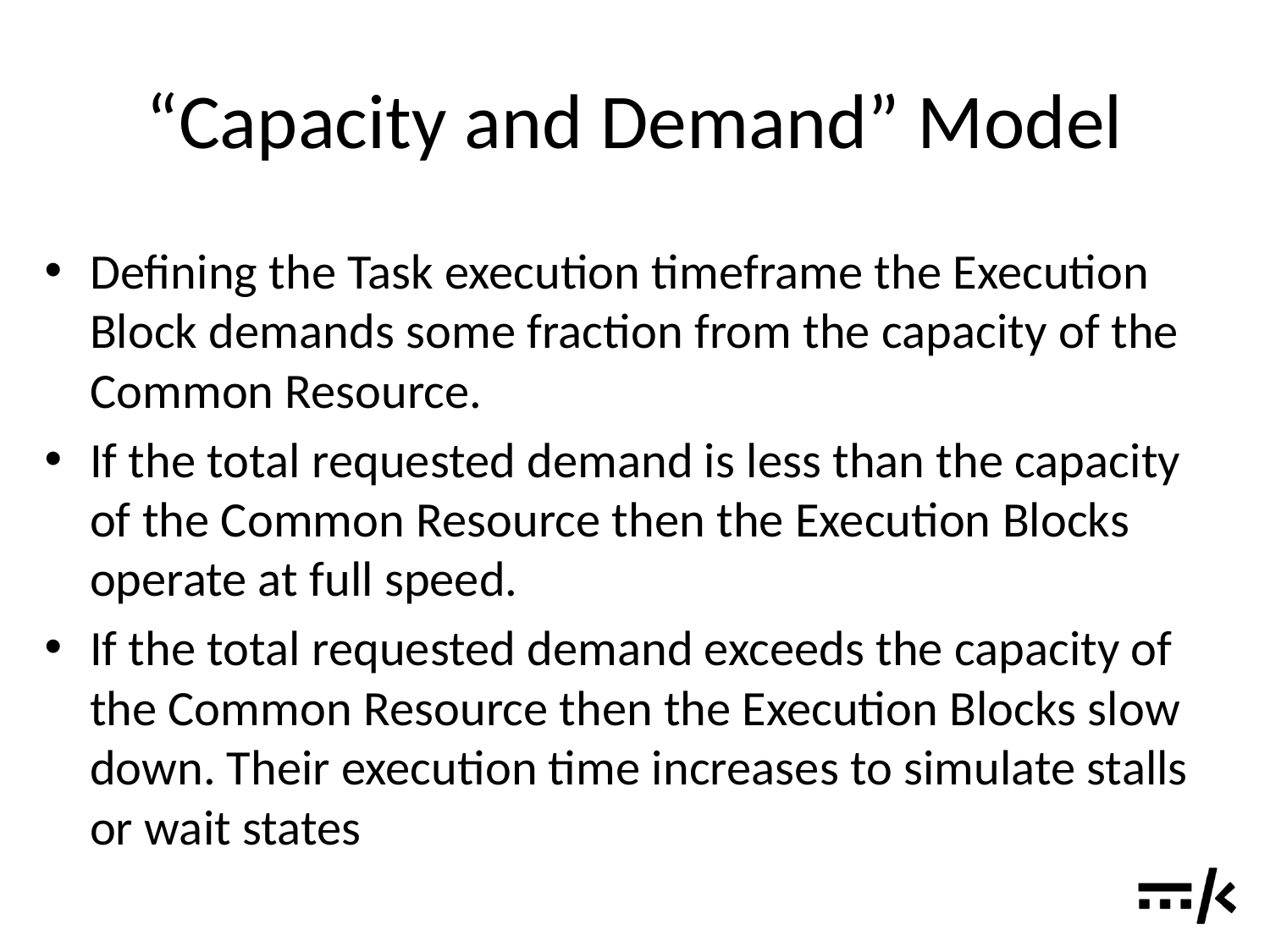

# “Capacity and Demand” Model
Defining the Task execution timeframe the Execution Block demands some fraction from the capacity of the Common Resource.
If the total requested demand is less than the capacity of the Common Resource then the Execution Blocks operate at full speed.
If the total requested demand exceeds the capacity of the Common Resource then the Execution Blocks slow down. Their execution time increases to simulate stalls or wait states